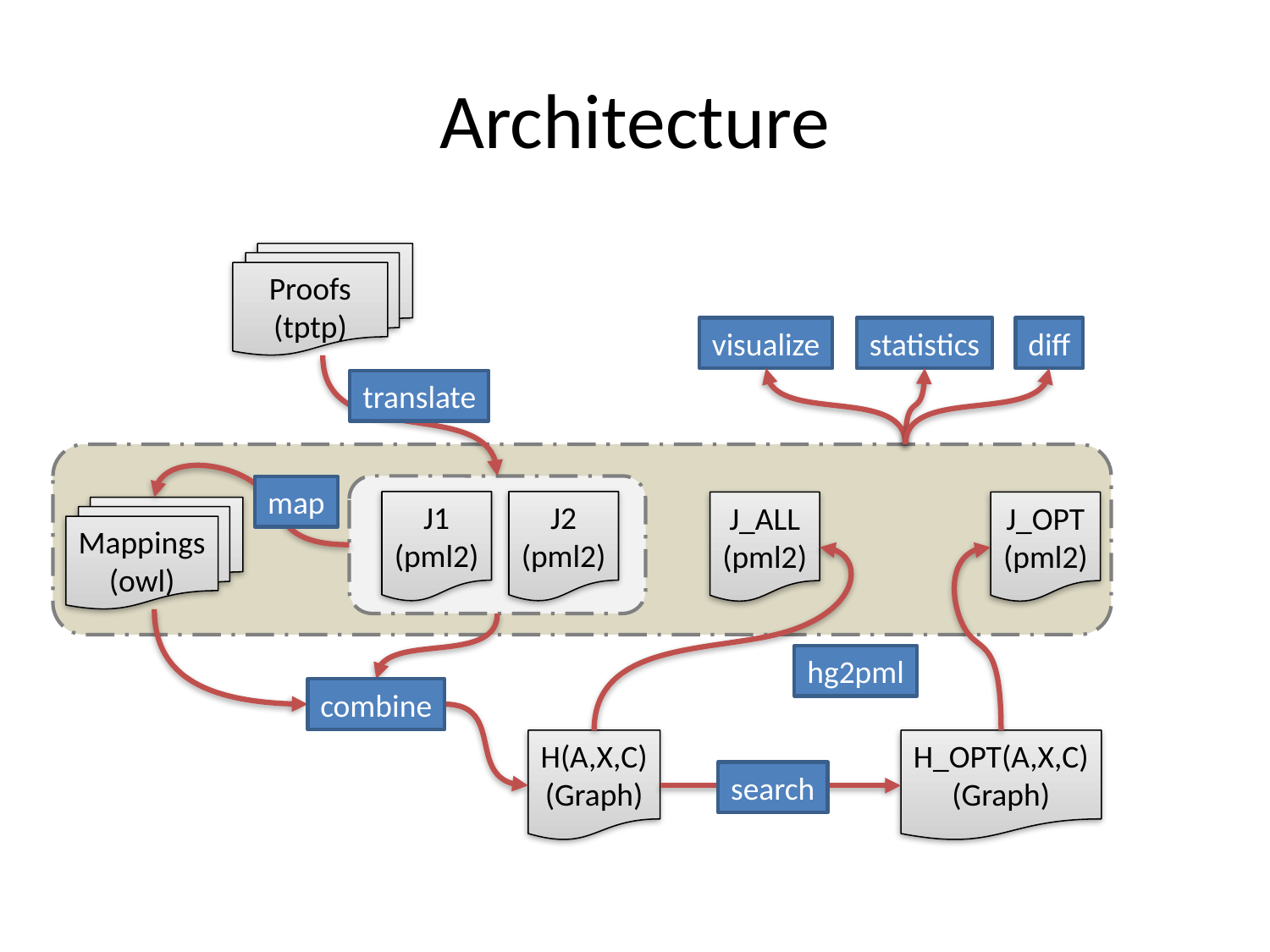

# Architecture
Proofs
(tptp)
visualize
statistics
diff
translate

map

J1
(pml2)
J2
(pml2)
J_ALL
(pml2)
J_OPT
(pml2)
Mappings
(owl)
hg2pml
combine
H(A,X,C)
(Graph)
H_OPT(A,X,C)
(Graph)
search